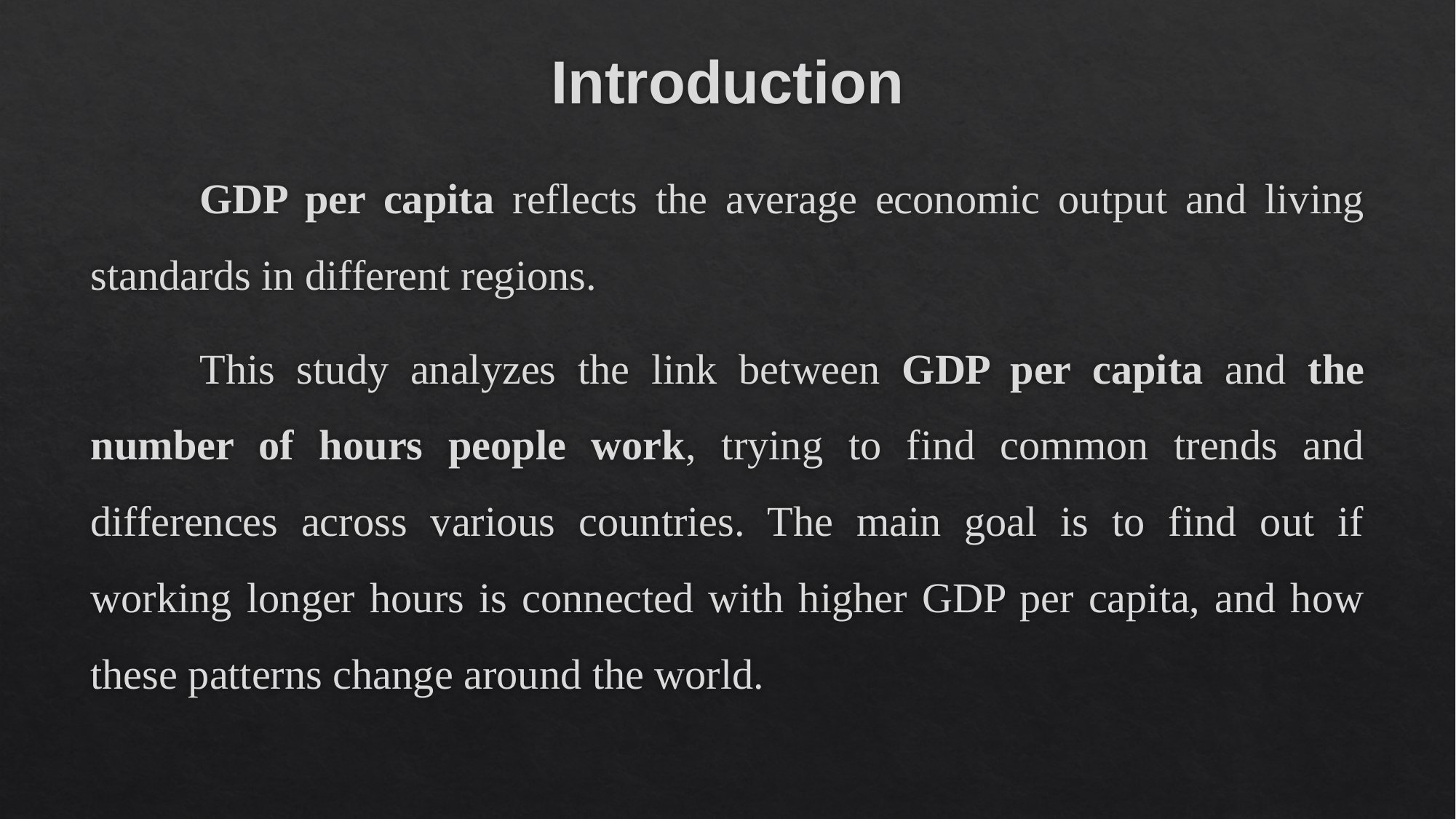

# Introduction
	GDP per capita reflects the average economic output and living standards in different regions.
	This study analyzes the link between GDP per capita and the number of hours people work, trying to find common trends and differences across various countries. The main goal is to find out if working longer hours is connected with higher GDP per capita, and how these patterns change around the world.